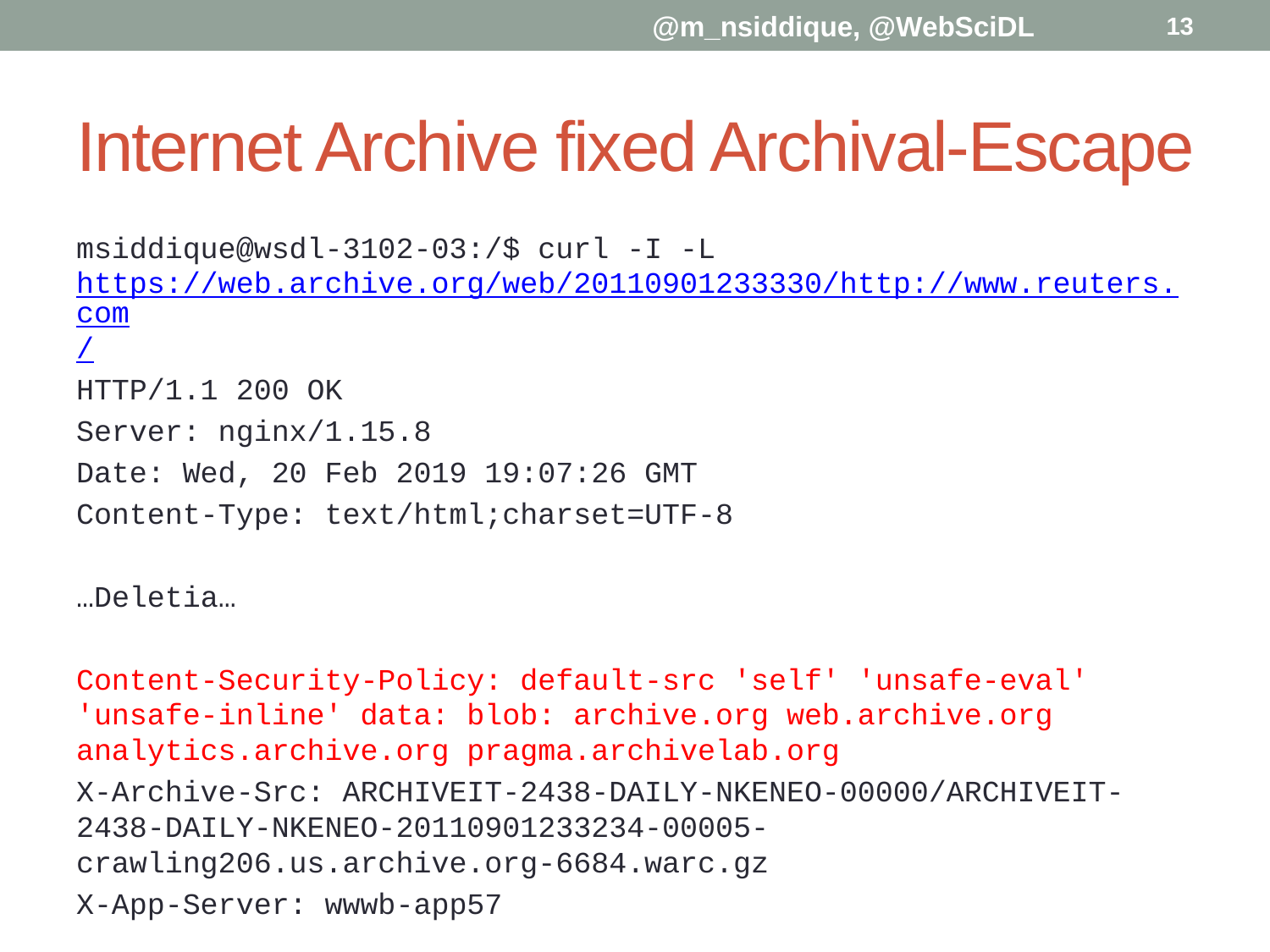

@m_nsiddique, @WebSciDL

13
# Internet Archive fixed Archival-Escape
msiddique@wsdl-3102-03:/$ curl -I -L https://web.archive.org/web/20110901233330/http://www.reuters.com/
HTTP/1.1 200 OK
Server: nginx/1.15.8
Date: Wed, 20 Feb 2019 19:07:26 GMT
Content-Type: text/html;charset=UTF-8

…Deletia…

Content-Security-Policy: default-src 'self' 'unsafe-eval' 'unsafe-inline' data: blob: archive.org web.archive.org analytics.archive.org pragma.archivelab.org
X-Archive-Src: ARCHIVEIT-2438-DAILY-NKENEO-00000/ARCHIVEIT-2438-DAILY-NKENEO-20110901233234-00005-crawling206.us.archive.org-6684.warc.gz
X-App-Server: wwwb-app57